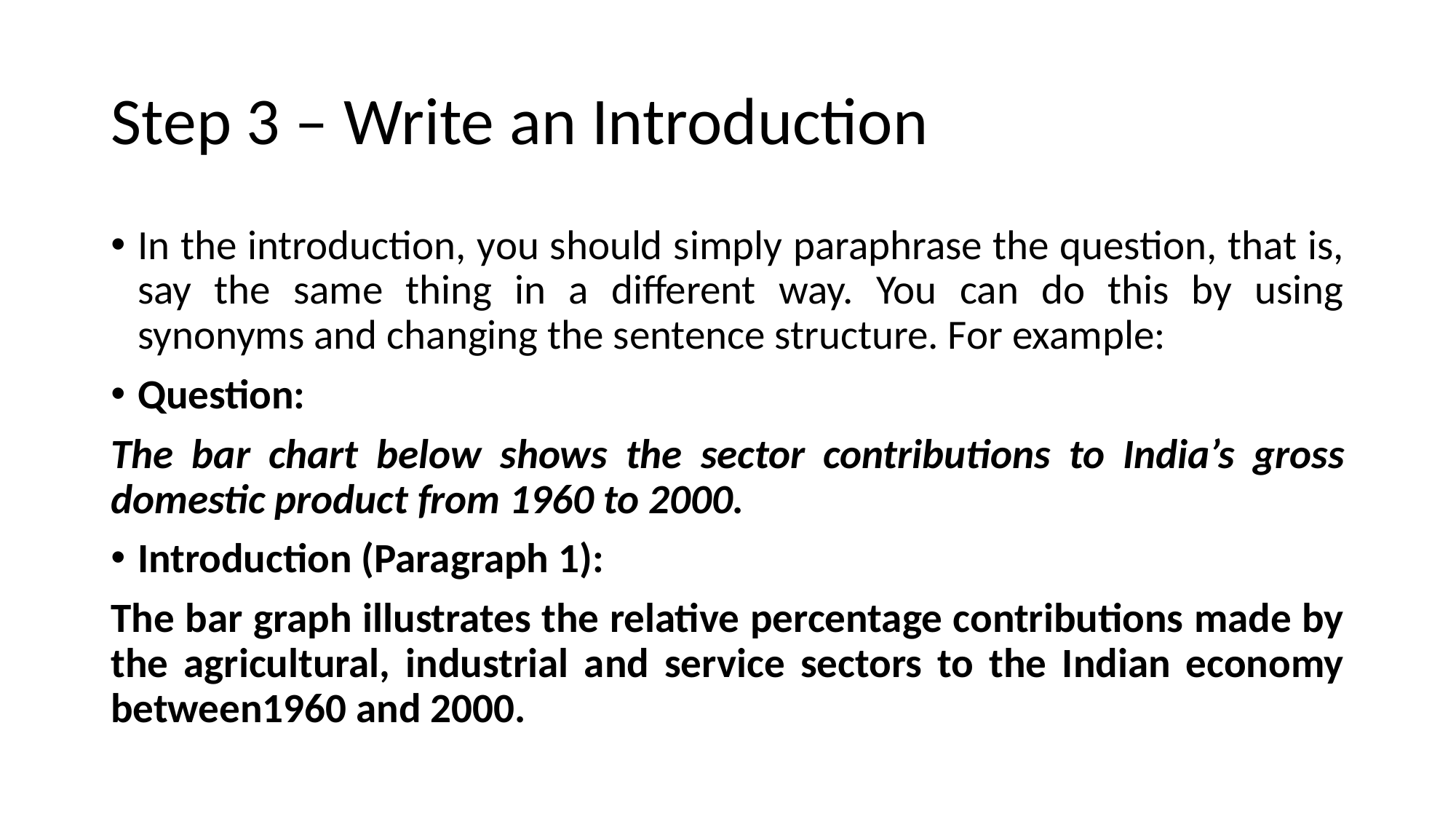

# Step 3 – Write an Introduction
In the introduction, you should simply paraphrase the question, that is, say the same thing in a different way. You can do this by using synonyms and changing the sentence structure. For example:
Question:
The bar chart below shows the sector contributions to India’s gross domestic product from 1960 to 2000.
Introduction (Paragraph 1):
The bar graph illustrates the relative percentage contributions made by the agricultural, industrial and service sectors to the Indian economy between1960 and 2000.